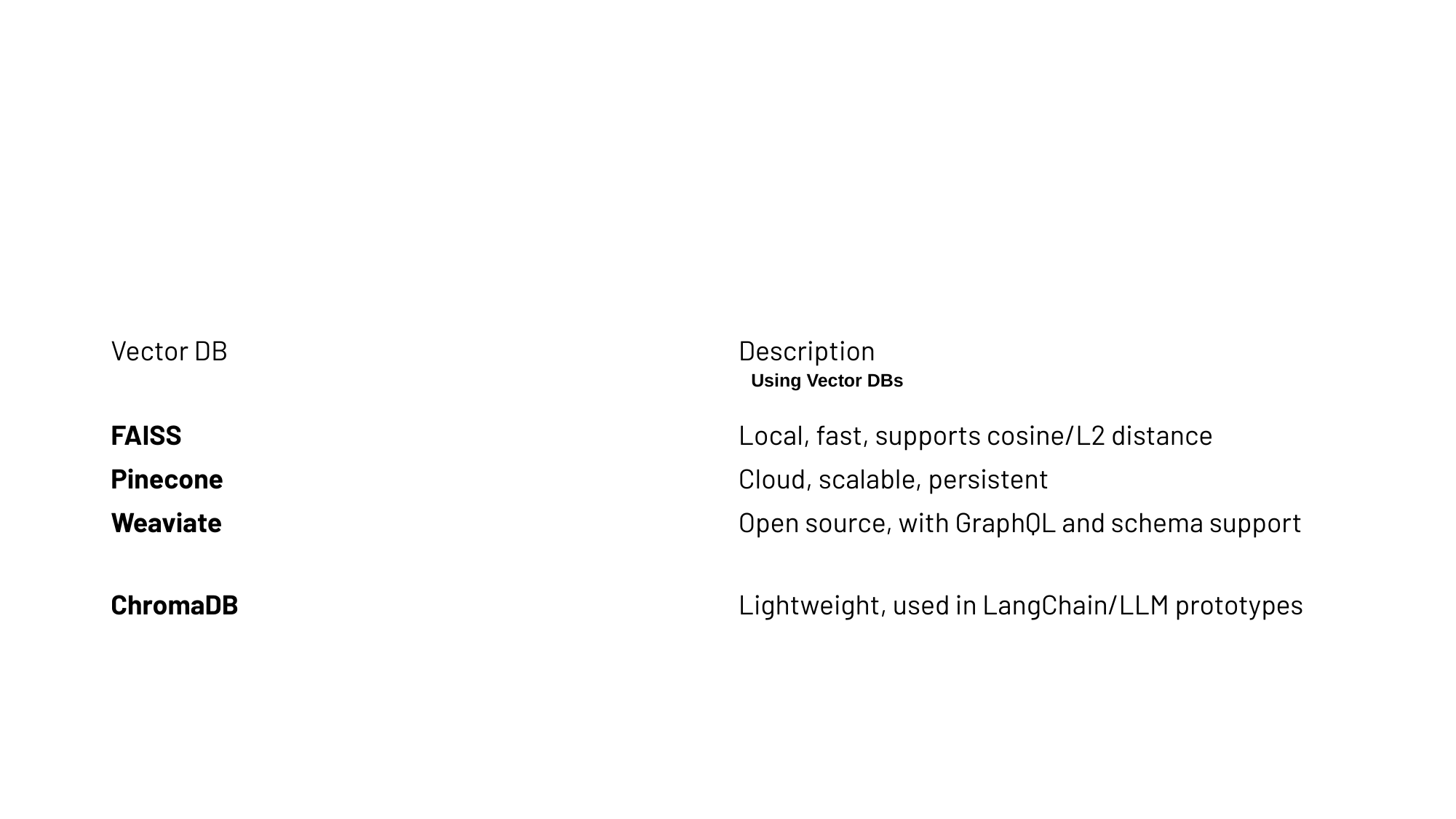

#
| Vector DB | Description |
| --- | --- |
| FAISS | Local, fast, supports cosine/L2 distance |
| Pinecone | Cloud, scalable, persistent |
| Weaviate | Open source, with GraphQL and schema support |
| ChromaDB | Lightweight, used in LangChain/LLM prototypes |
Using Vector DBs